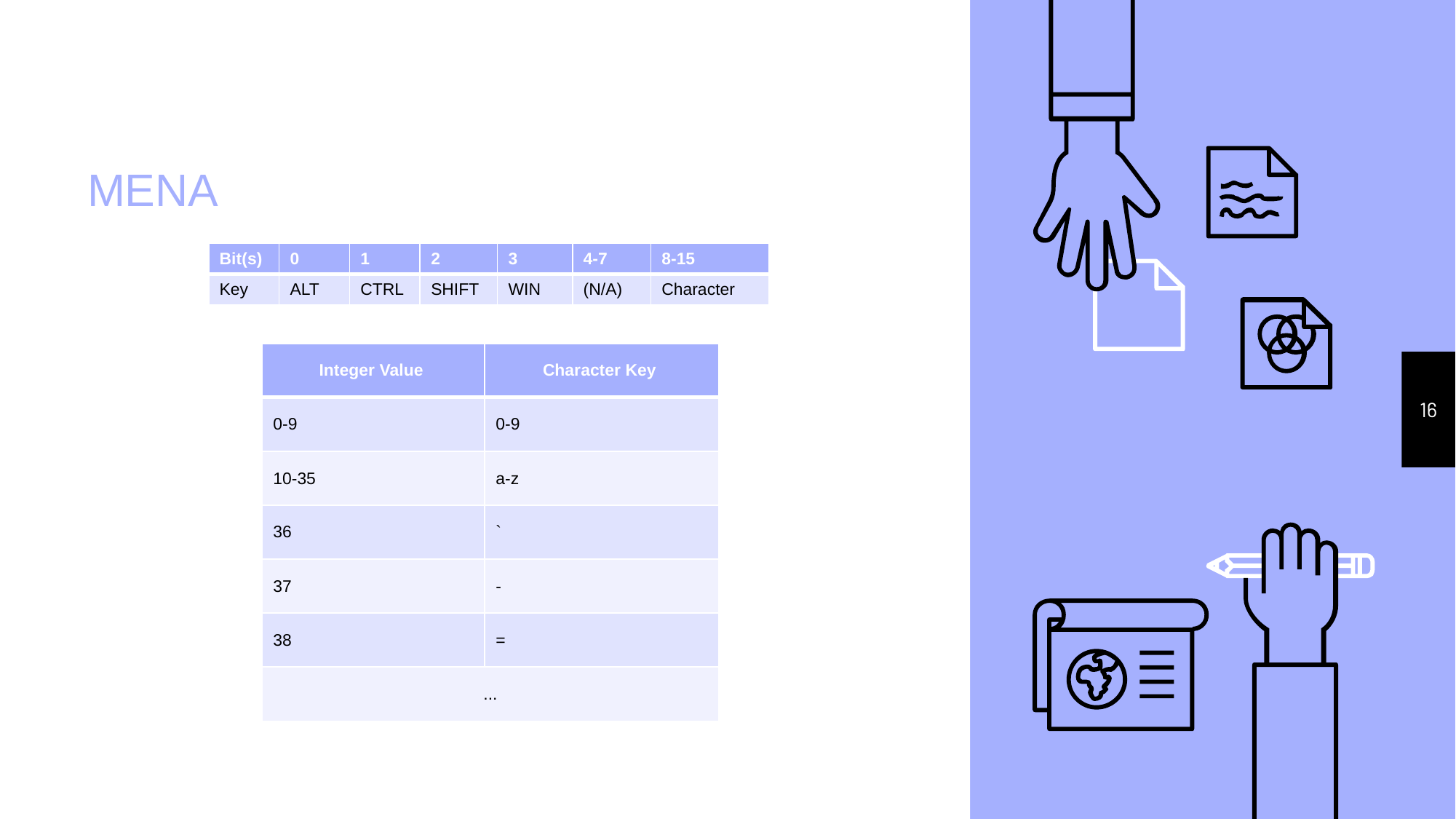

# MENA
| Bit(s) | 0 | 1 | 2 | 3 | 4-7 | 8-15 |
| --- | --- | --- | --- | --- | --- | --- |
| Key | ALT | CTRL | SHIFT | WIN | (N/A) | Character |
| Integer Value | Character Key |
| --- | --- |
| 0-9 | 0-9 |
| 10-35 | a-z |
| 36 | ` |
| 37 | - |
| 38 | = |
| ... |  |
16